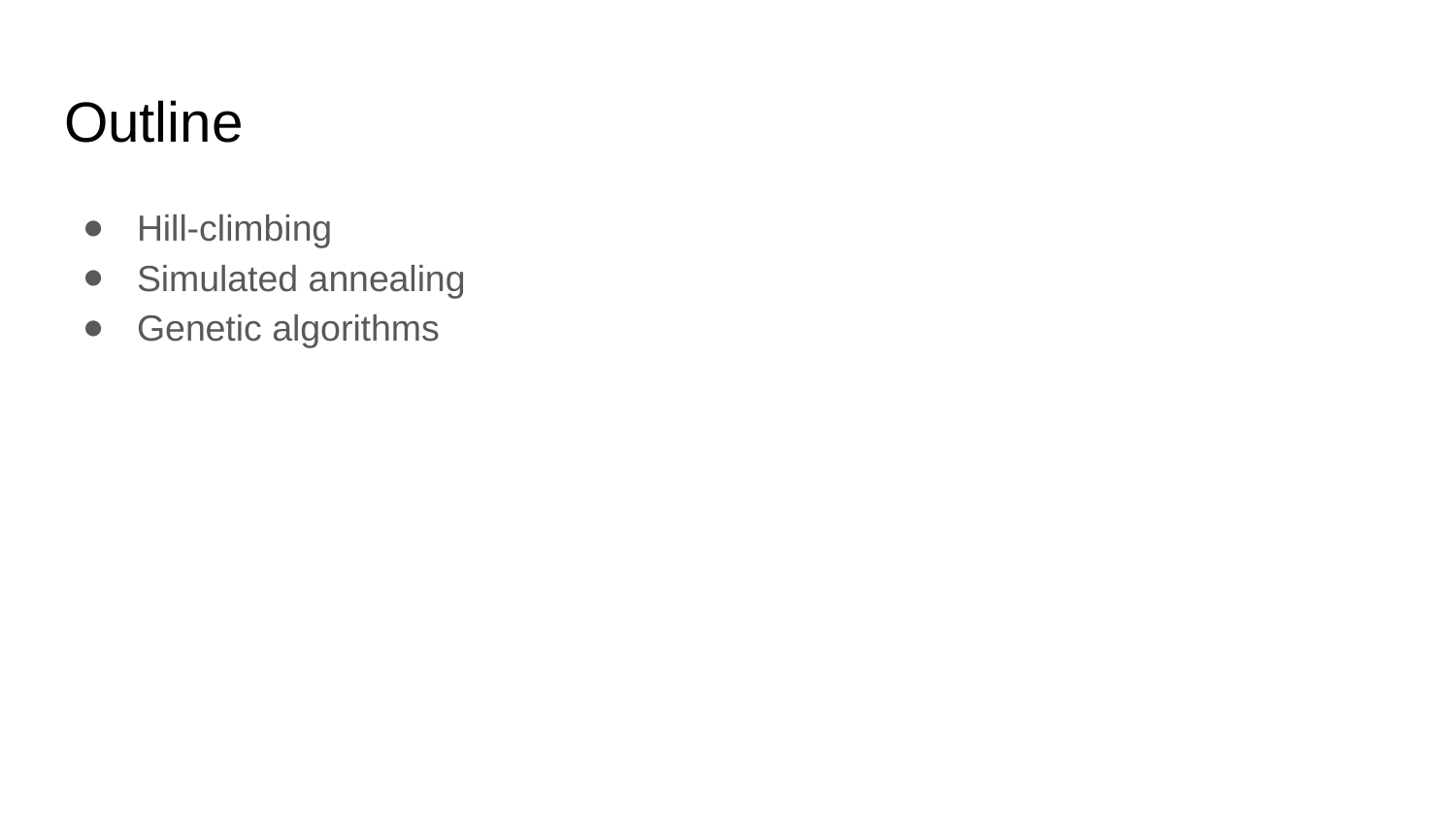

# Outline
Hill-climbing
Simulated annealing
Genetic algorithms